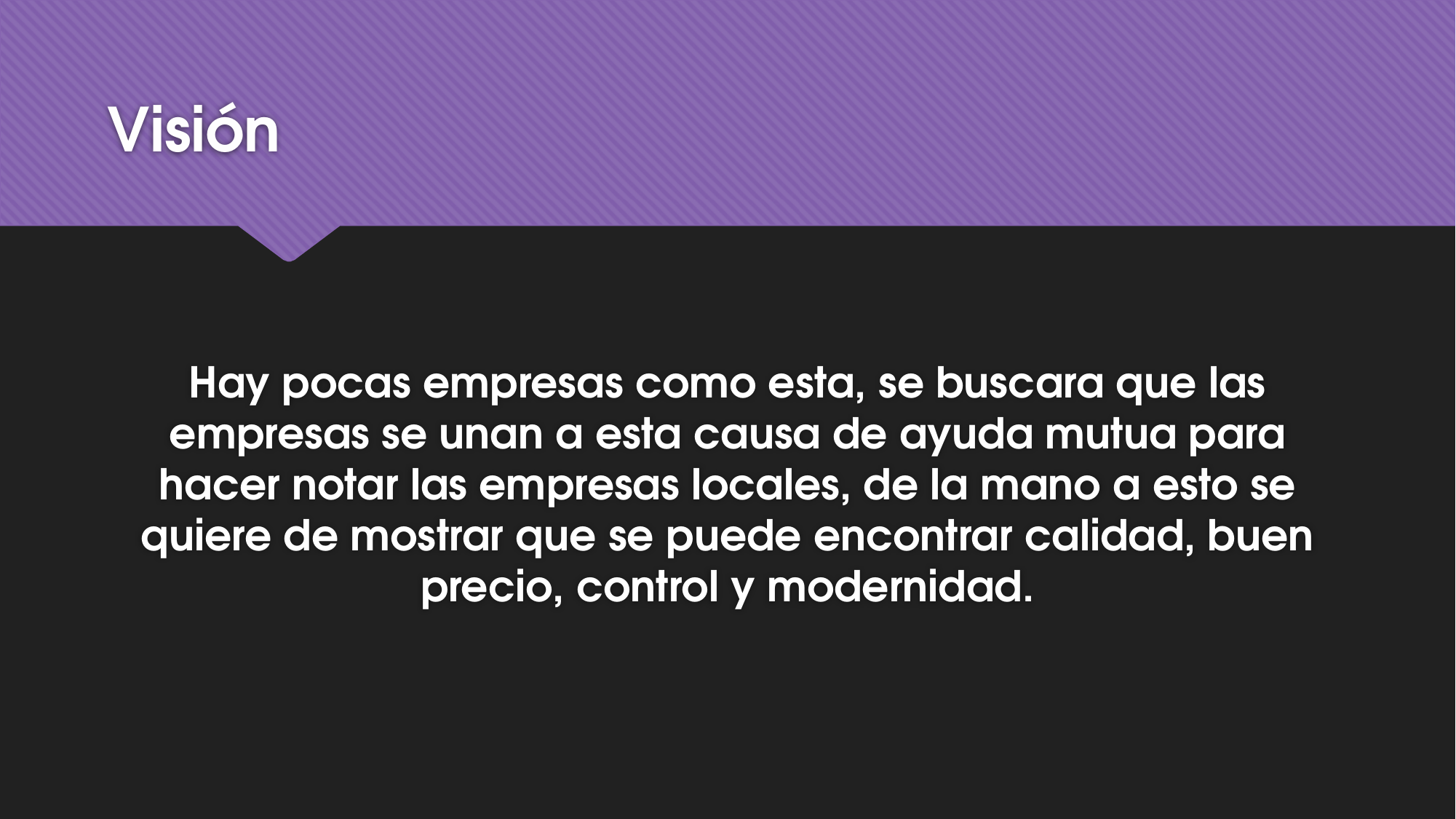

# Visión
Hay pocas empresas como esta, se buscara que las empresas se unan a esta causa de ayuda mutua para hacer notar las empresas locales, de la mano a esto se quiere de mostrar que se puede encontrar calidad, buen precio, control y modernidad.